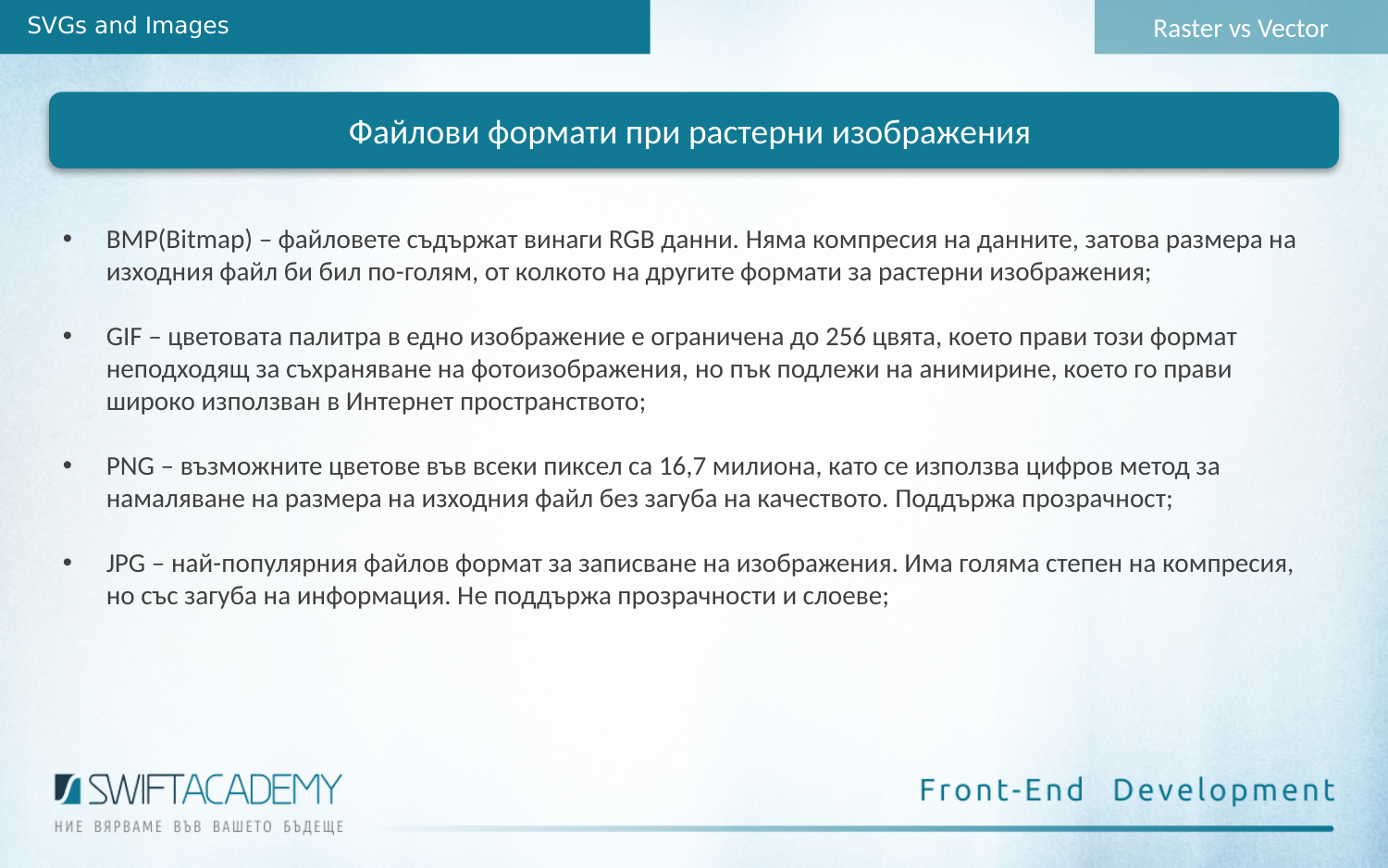

Raster vs Vector
SVGs and Images

Файлови формати при растерни изображения
ВМР(Bitmap) – файловете съдържат винаги RGB данни. Няма компресия на данните, затова размера на изходния файл би бил по-голям, от колкото на другите формати за растерни изображения;

GIF – цветовата палитра в едно изображение е ограничена до 256 цвята, което прави този формат неподходящ за съхраняване на фотоизображения, но пък подлежи на анимирине, което го прави широко използван в Интернет пространството;

PNG – възможните цветове във всеки пиксел са 16,7 милиона, като се използва цифров метод за намаляване на размера на изходния файл без загуба на качеството. Поддържа прозрачност;

JPG – най-популярния файлов формат за записване на изображения. Има голяма степен на компресия, но със загуба на информация. Не поддържа прозрачности и слоеве;